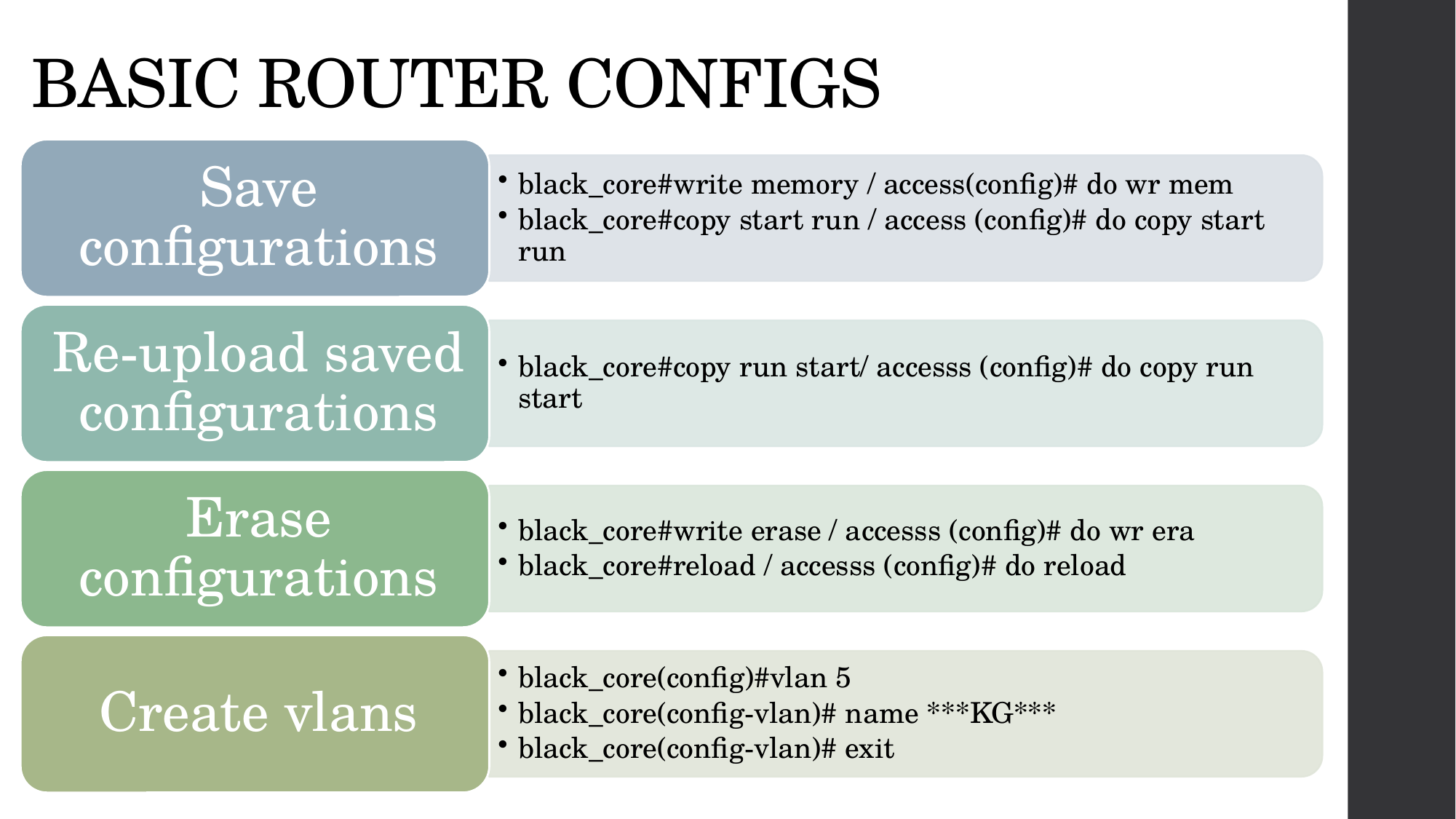

BASIC ROUTER CONFIGS
black_core#write memory / access(config)# do wr mem
black_core#copy start run / access (config)# do copy start run
Save configurations
black_core#copy run start/ accesss (config)# do copy run start
Re-upload saved configurations
black_core#write erase / accesss (config)# do wr era
black_core#reload / accesss (config)# do reload
Erase configurations
black_core(config)#vlan 5
black_core(config-vlan)# name ***KG***
black_core(config-vlan)# exit
Create vlans